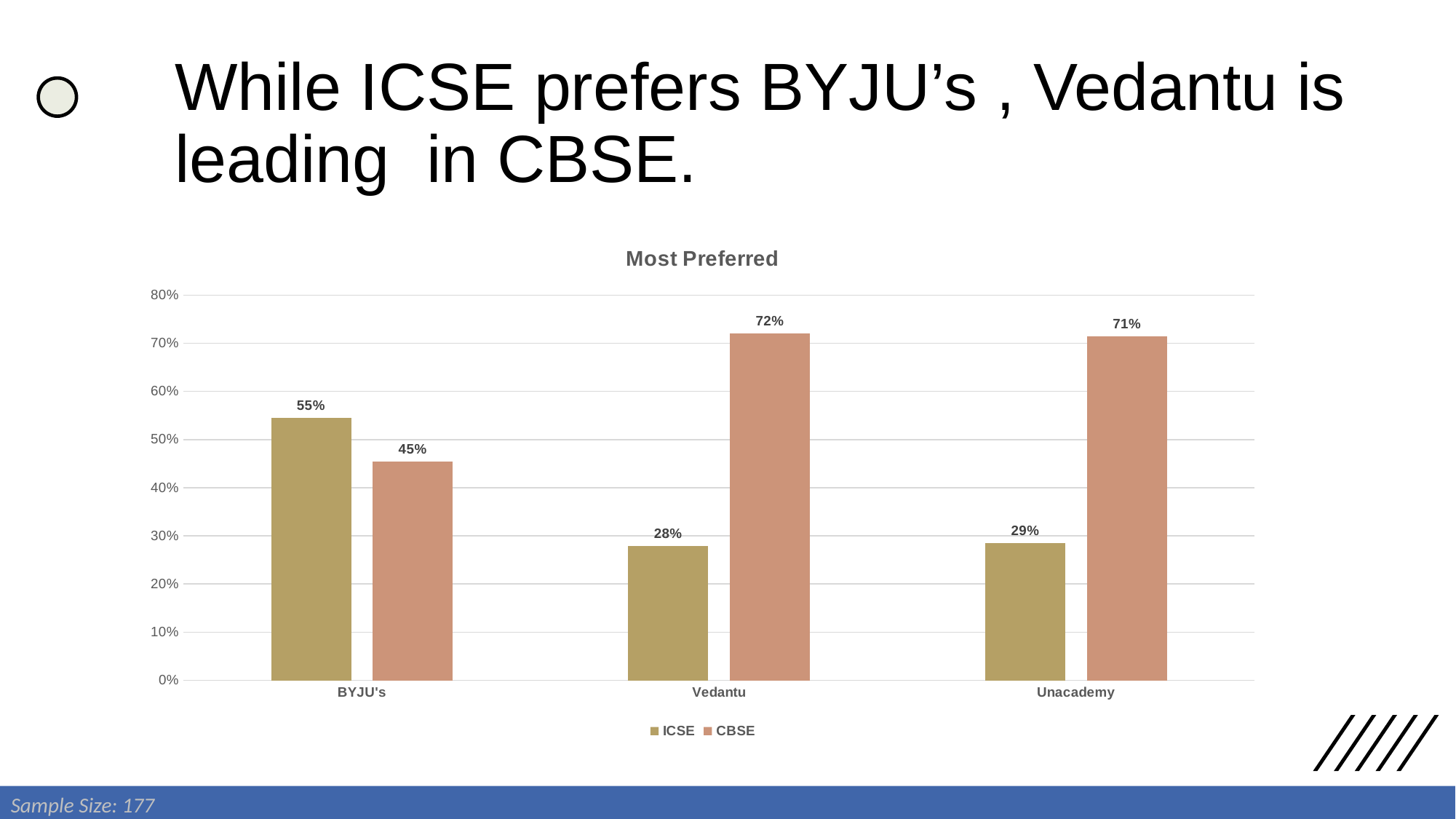

# While ICSE prefers BYJU’s , Vedantu is leading  in CBSE.

### Chart: Most Preferred

| Category | ICSE | CBSE |
|---|---|---|
| BYJU's | 0.5454545454545454 | 0.45454545454545453 |
| Vedantu | 0.27906976744186046 | 0.7209302325581395 |
| Unacademy | 0.2857142857142857 | 0.7142857142857143 |
Sample Size: 177